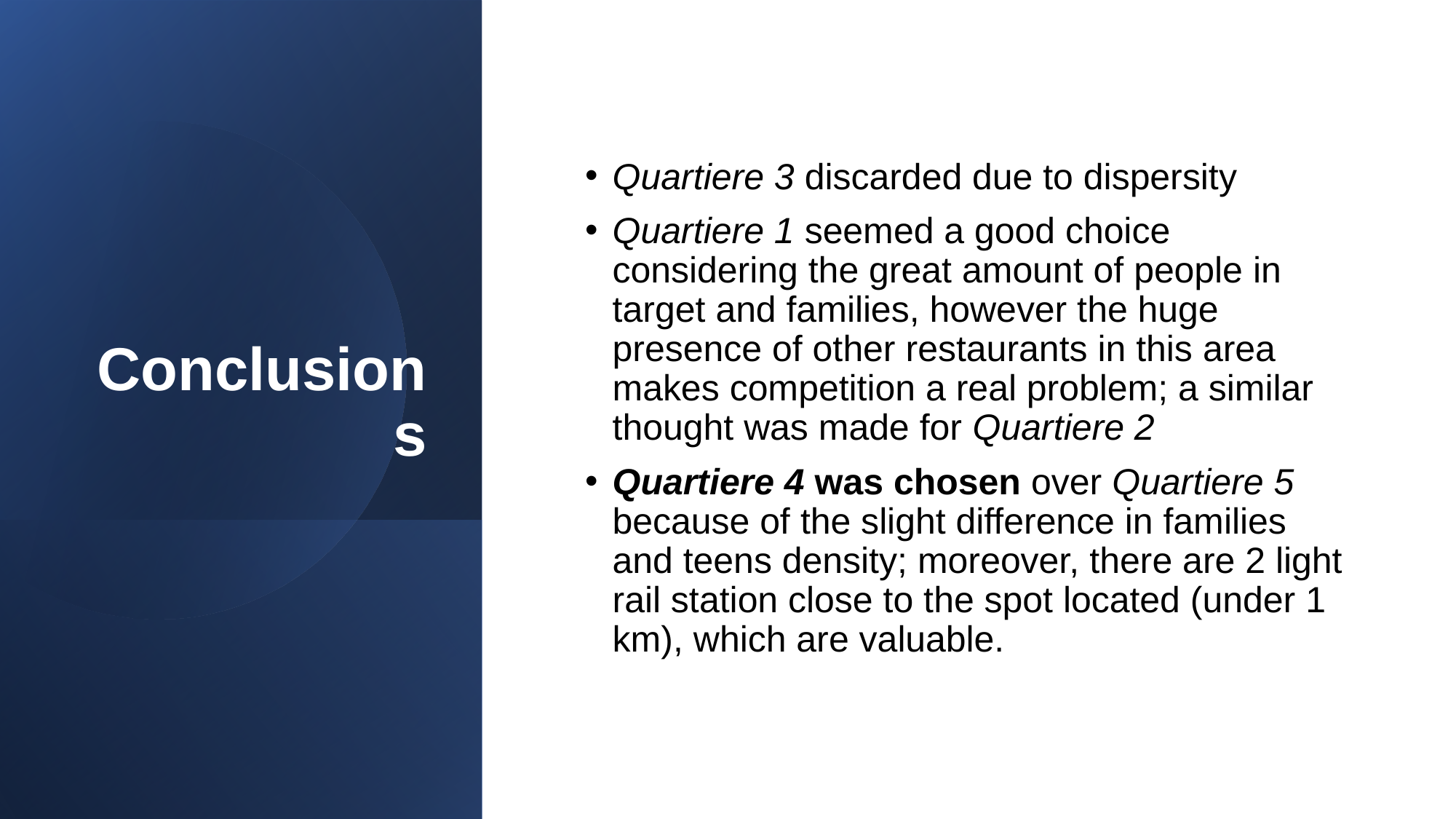

# Conclusions
Quartiere 3 discarded due to dispersity
Quartiere 1 seemed a good choice considering the great amount of people in target and families, however the huge presence of other restaurants in this area makes competition a real problem; a similar thought was made for Quartiere 2
Quartiere 4 was chosen over Quartiere 5 because of the slight difference in families and teens density; moreover, there are 2 light rail station close to the spot located (under 1 km), which are valuable.